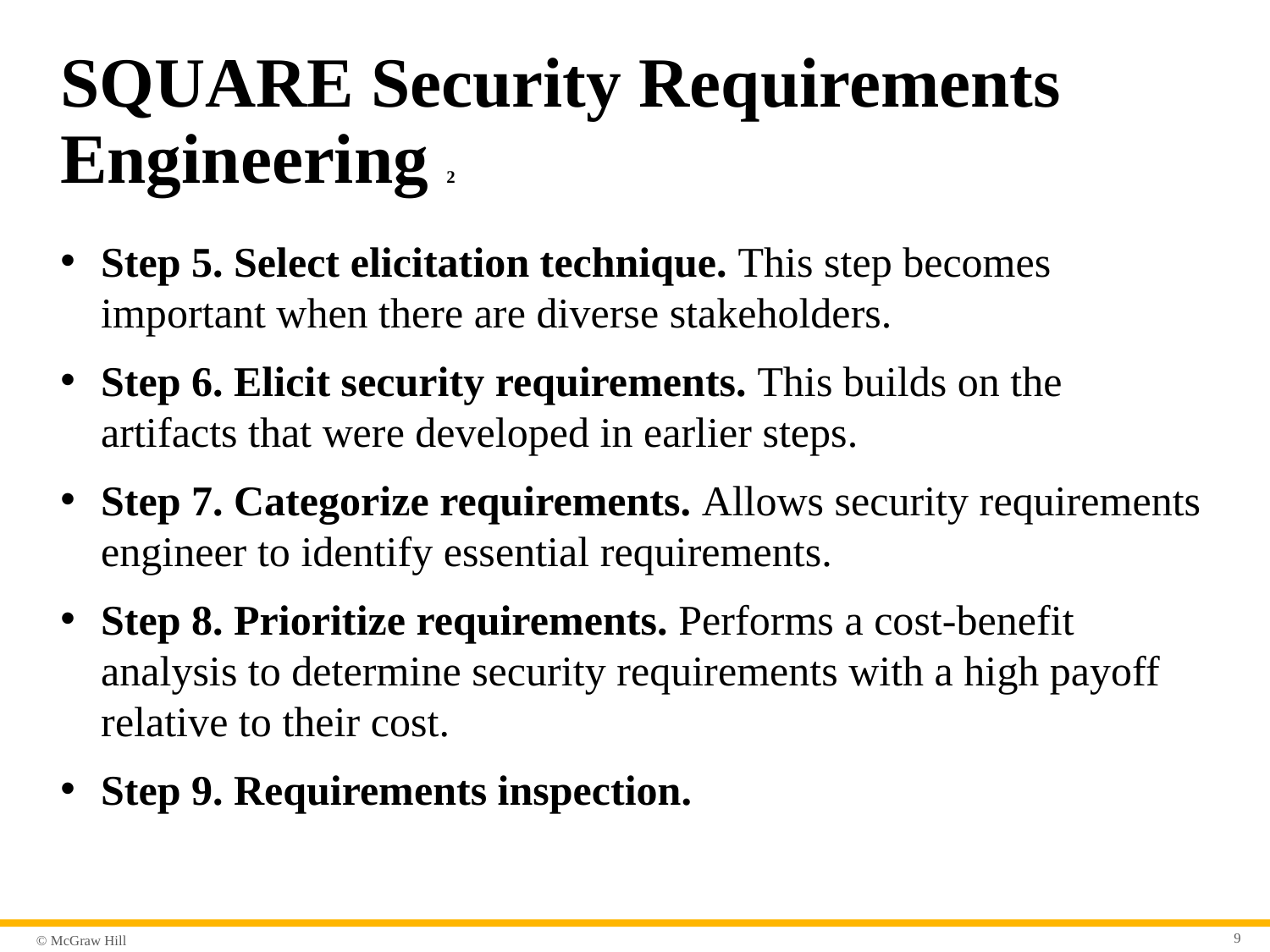

# SQUARE Security Requirements Engineering 2
Step 5. Select elicitation technique. This step becomes important when there are diverse stakeholders.
Step 6. Elicit security requirements. This builds on the artifacts that were developed in earlier steps.
Step 7. Categorize requirements. Allows security requirements engineer to identify essential requirements.
Step 8. Prioritize requirements. Performs a cost-benefit analysis to determine security requirements with a high payoff relative to their cost.
Step 9. Requirements inspection.
9